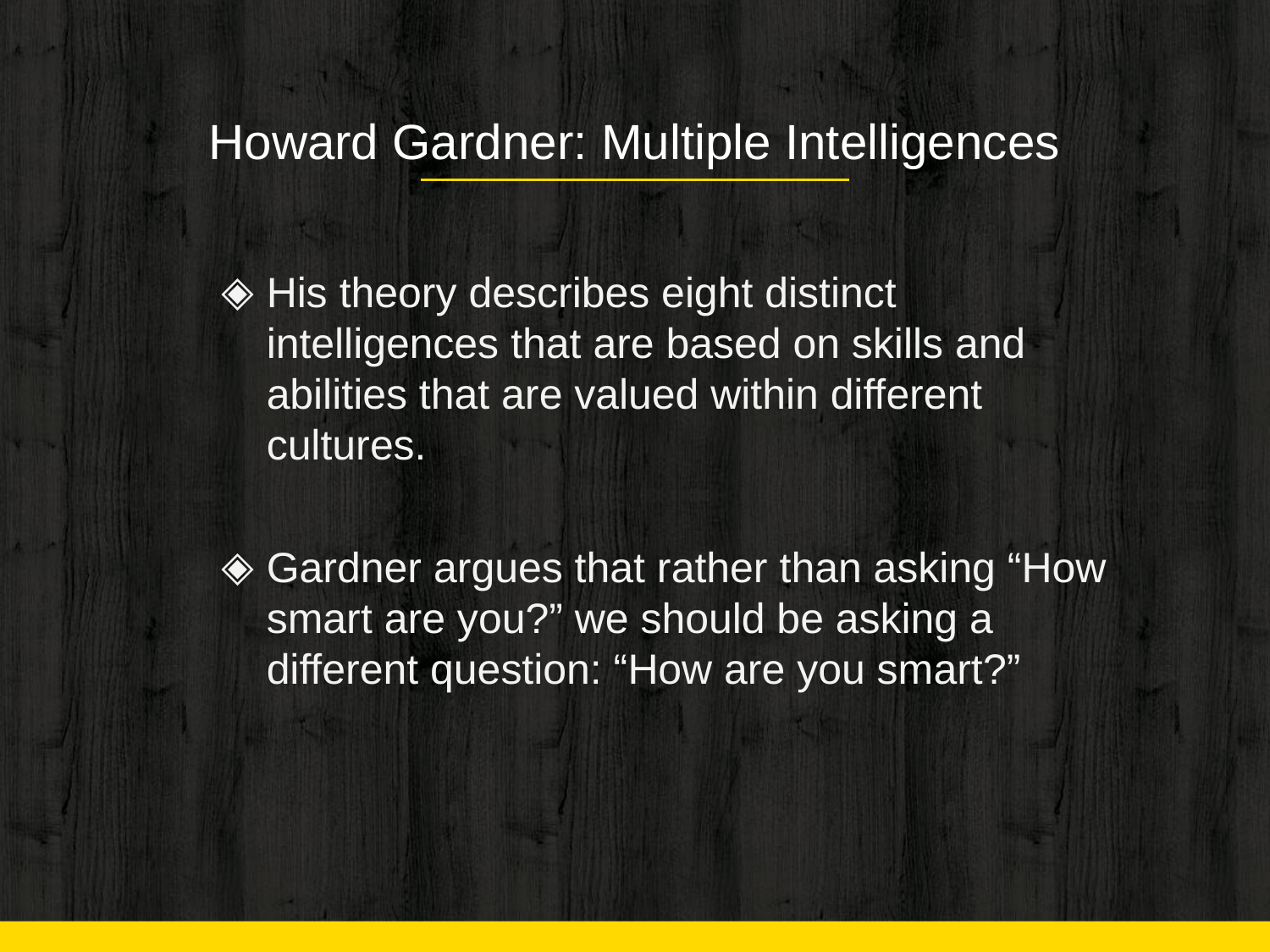

# Howard Gardner: Multiple Intelligences
His theory describes eight distinct intelligences that are based on skills and abilities that are valued within different cultures.

Gardner argues that rather than asking “How smart are you?” we should be asking a different question: “How are you smart?”